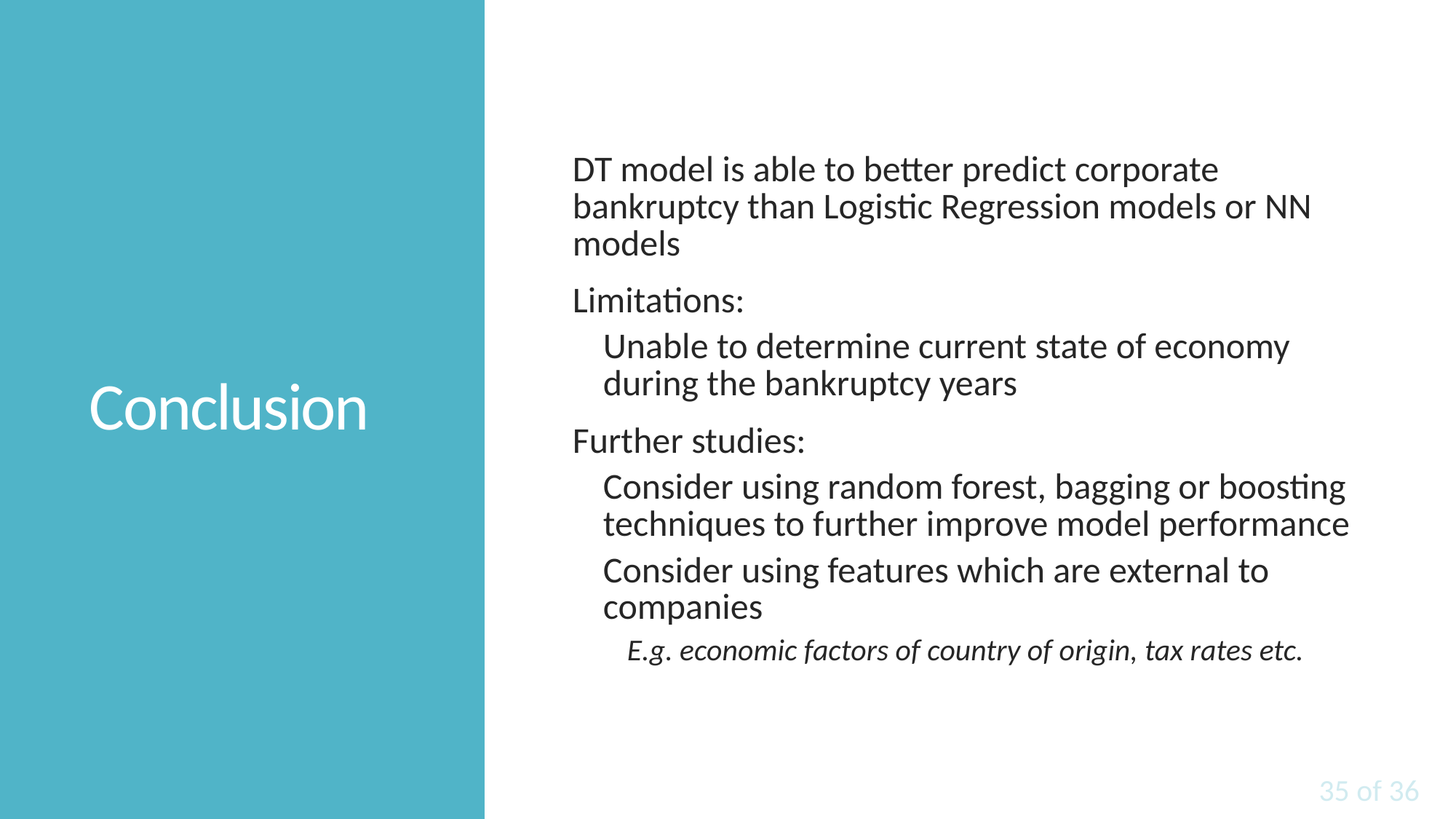

# Conclusion
DT model is able to better predict corporate bankruptcy than Logistic Regression models or NN models
Limitations:
Unable to determine current state of economy during the bankruptcy years
Further studies:
Consider using random forest, bagging or boosting techniques to further improve model performance
Consider using features which are external to companies
E.g. economic factors of country of origin, tax rates etc.
35 of 36